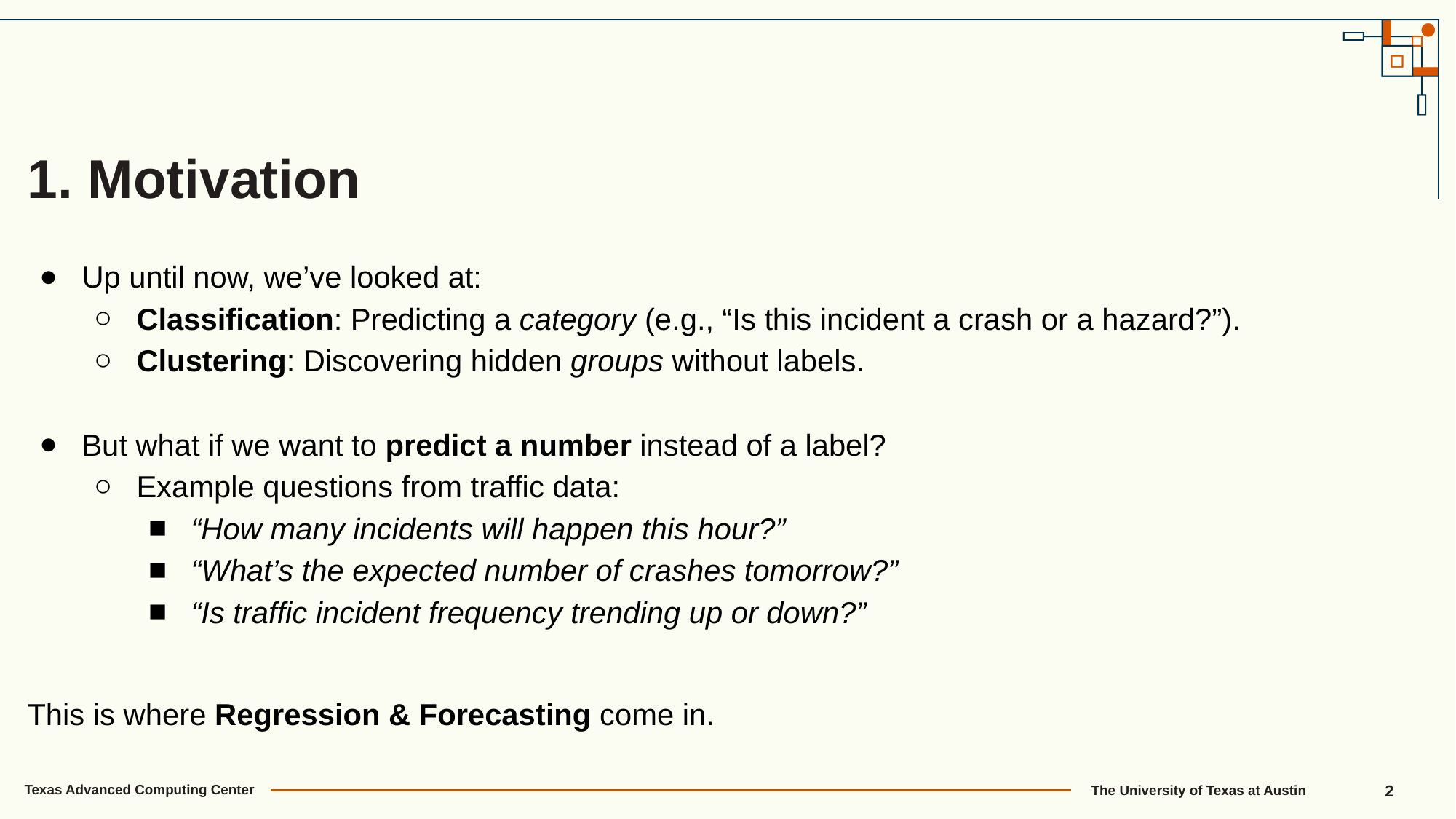

1. Motivation
Up until now, we’ve looked at:
Classification: Predicting a category (e.g., “Is this incident a crash or a hazard?”).
Clustering: Discovering hidden groups without labels.
But what if we want to predict a number instead of a label?
Example questions from traffic data:
“How many incidents will happen this hour?”
“What’s the expected number of crashes tomorrow?”
“Is traffic incident frequency trending up or down?”
This is where Regression & Forecasting come in.